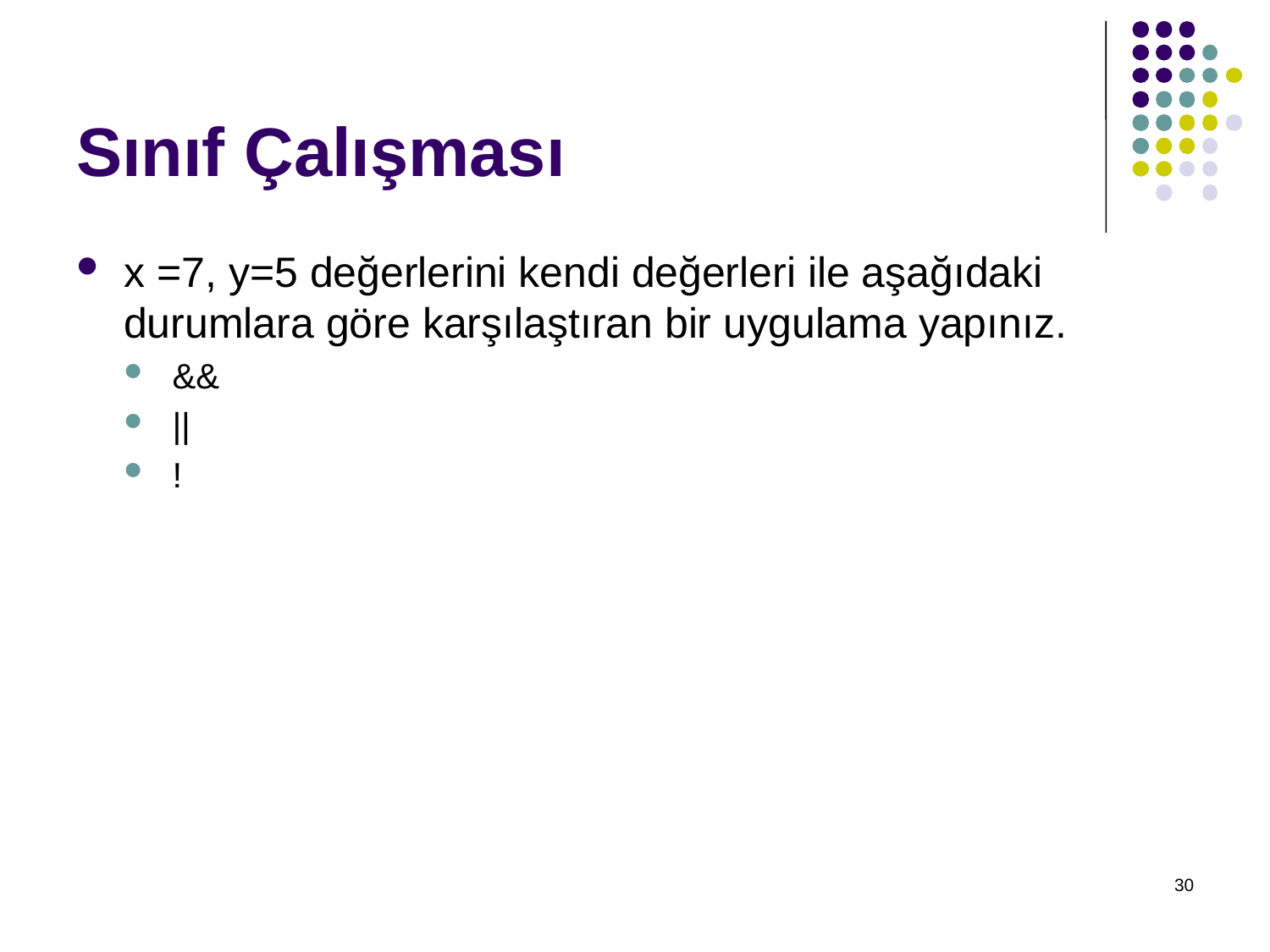

# Sınıf Çalışması
x =7, y=5 değerlerini kendi değerleri ile aşağıdaki durumlara göre karşılaştıran bir uygulama yapınız.
&&
||
!

30